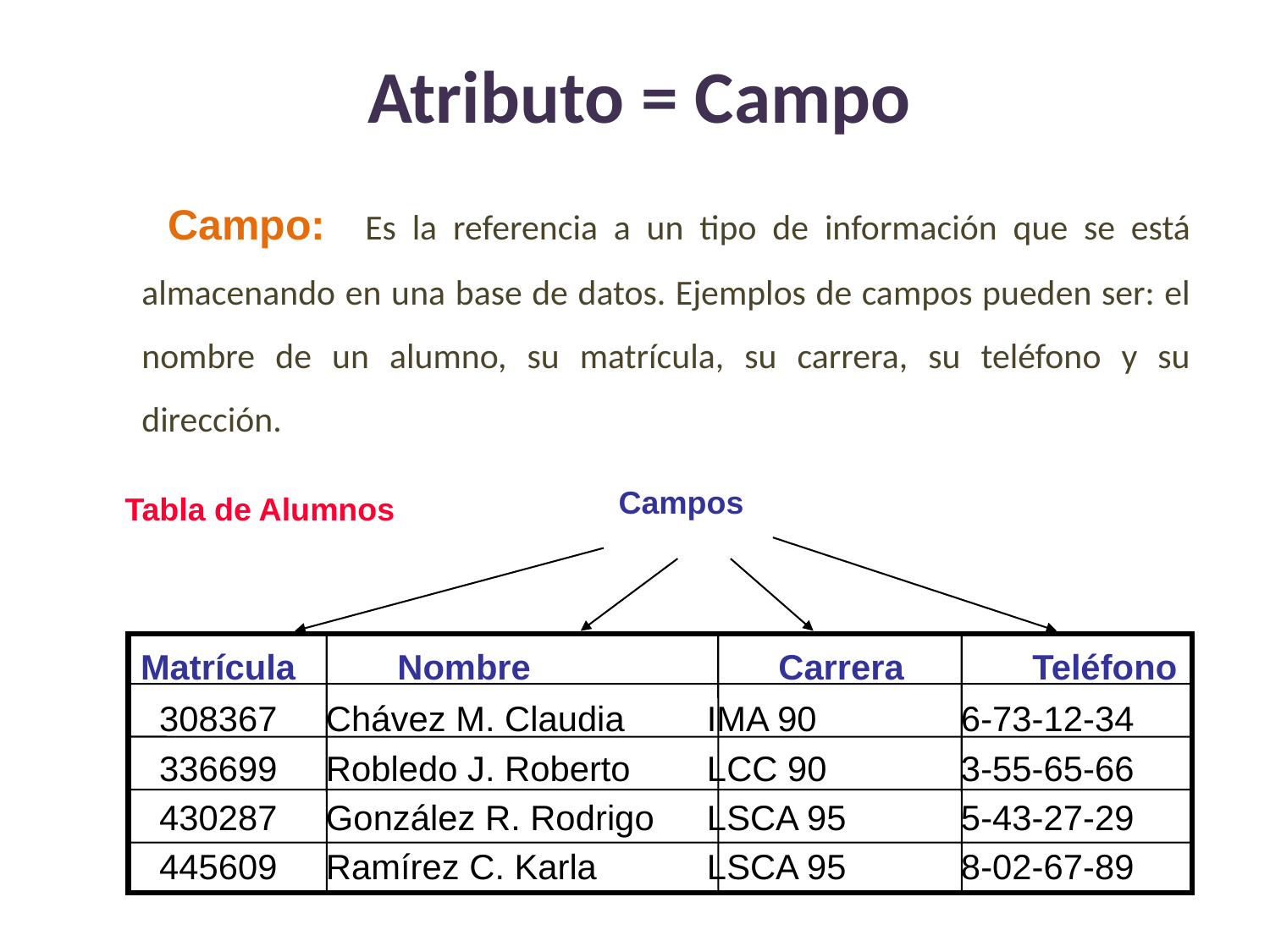

# Atributo = Campo
    Campo:  Es la referencia a un tipo de información que se está almacenando en una base de datos. Ejemplos de campos pueden ser: el nombre de un alumno, su matrícula, su carrera, su teléfono y su dirección.

Campos
Tabla de Alumnos

    Matrícula	Nombre		Carrera		Teléfono
308367	Chávez M. Claudia	IMA 90		6-73-12-34
336699	Robledo J. Roberto	LCC 90		3-55-65-66
430287	González R. Rodrigo	LSCA 95	5-43-27-29
445609	Ramírez C. Karla	LSCA 95	8-02-67-89